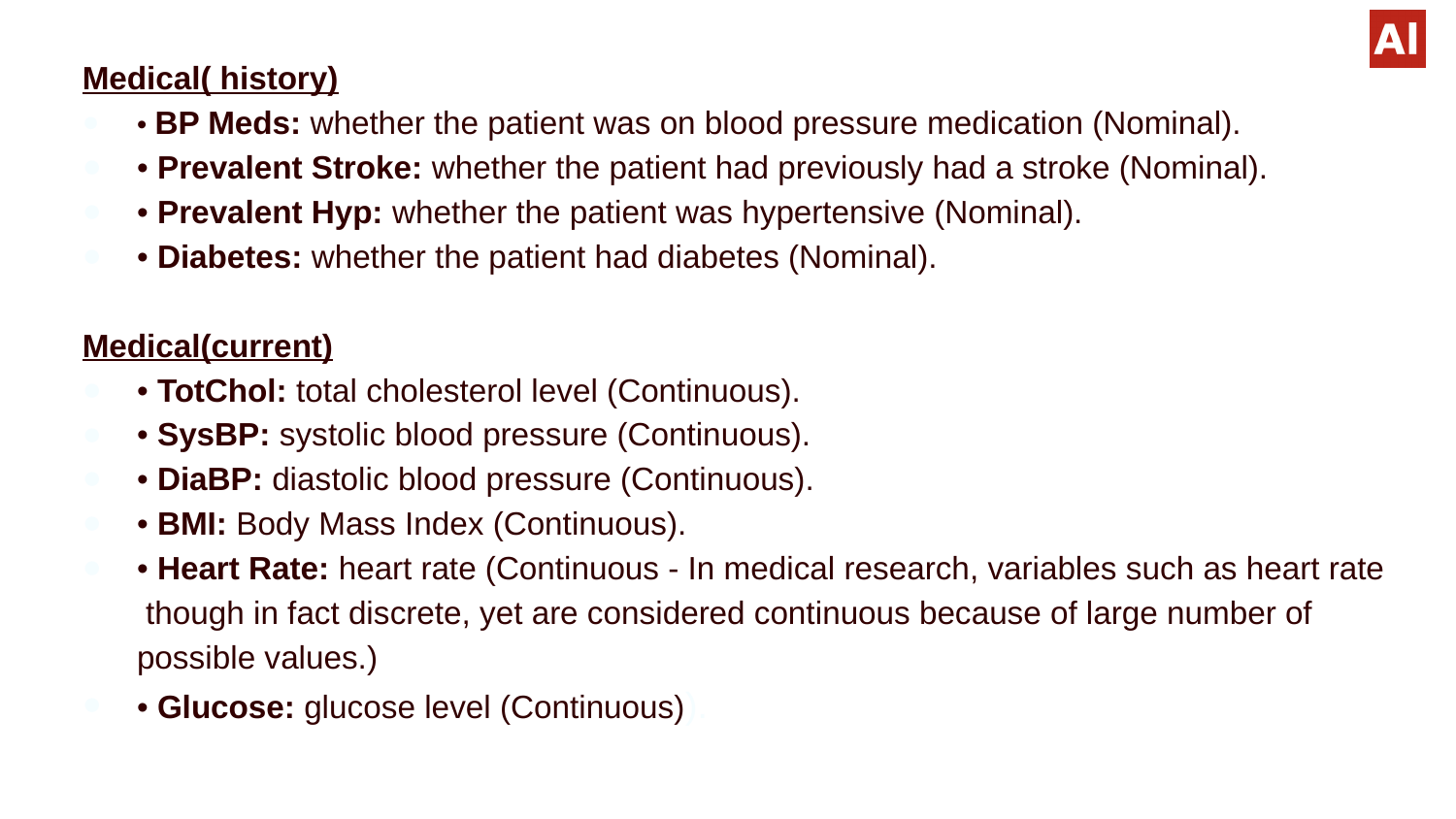

Medical( history)
• BP Meds: whether the patient was on blood pressure medication (Nominal).
• Prevalent Stroke: whether the patient had previously had a stroke (Nominal).
• Prevalent Hyp: whether the patient was hypertensive (Nominal).
• Diabetes: whether the patient had diabetes (Nominal).

Medical(current)
• TotChol: total cholesterol level (Continuous).
• SysBP: systolic blood pressure (Continuous).
• DiaBP: diastolic blood pressure (Continuous).
• BMI: Body Mass Index (Continuous).
• Heart Rate: heart rate (Continuous - In medical research, variables such as heart rate  though in fact discrete, yet are considered continuous because of large number of possible values.)
• Glucose: glucose level (Continuous)).